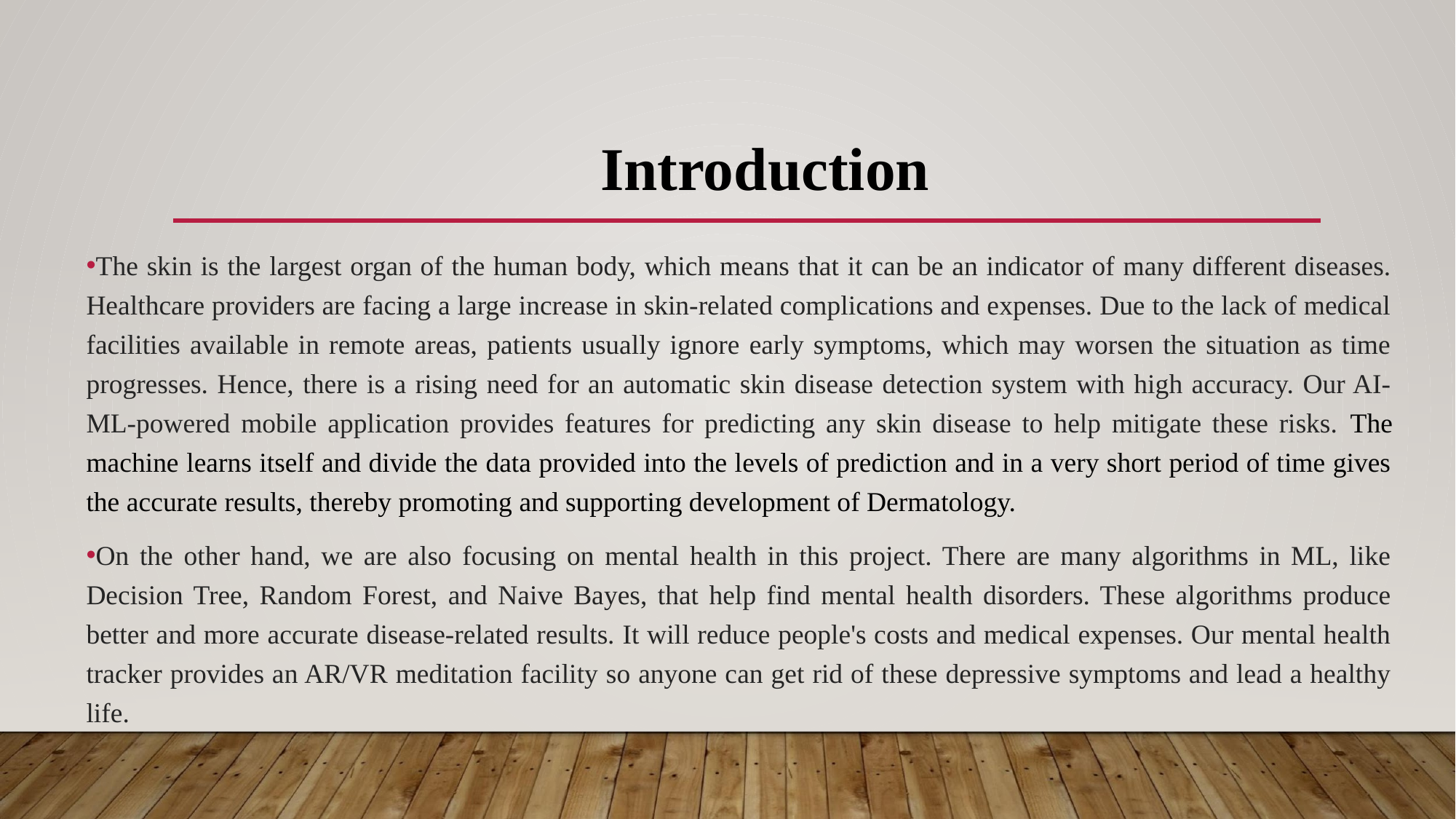

Introduction
The skin is the largest organ of the human body, which means that it can be an indicator of many different diseases. Healthcare providers are facing a large increase in skin-related complications and expenses. Due to the lack of medical facilities available in remote areas, patients usually ignore early symptoms, which may worsen the situation as time progresses. Hence, there is a rising need for an automatic skin disease detection system with high accuracy. Our AI-ML-powered mobile application provides features for predicting any skin disease to help mitigate these risks. The machine learns itself and divide the data provided into the levels of prediction and in a very short period of time gives the accurate results, thereby promoting and supporting development of Dermatology.
On the other hand, we are also focusing on mental health in this project. There are many algorithms in ML, like Decision Tree, Random Forest, and Naive Bayes, that help find mental health disorders. These algorithms produce better and more accurate disease-related results. It will reduce people's costs and medical expenses. Our mental health tracker provides an AR/VR meditation facility so anyone can get rid of these depressive symptoms and lead a healthy life.